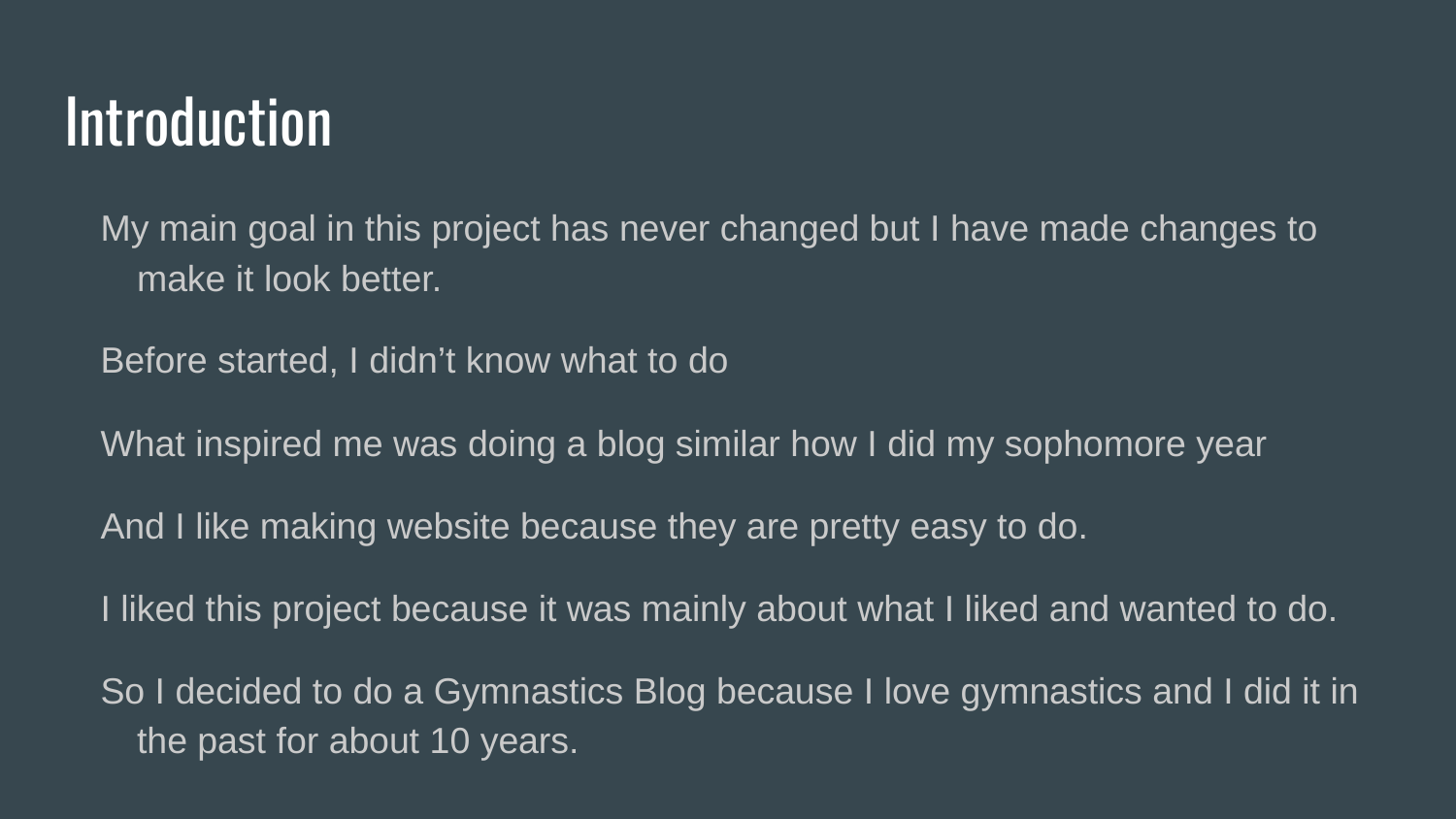

# Introduction
My main goal in this project has never changed but I have made changes to make it look better.
Before started, I didn’t know what to do
What inspired me was doing a blog similar how I did my sophomore year
And I like making website because they are pretty easy to do.
I liked this project because it was mainly about what I liked and wanted to do.
So I decided to do a Gymnastics Blog because I love gymnastics and I did it in the past for about 10 years.